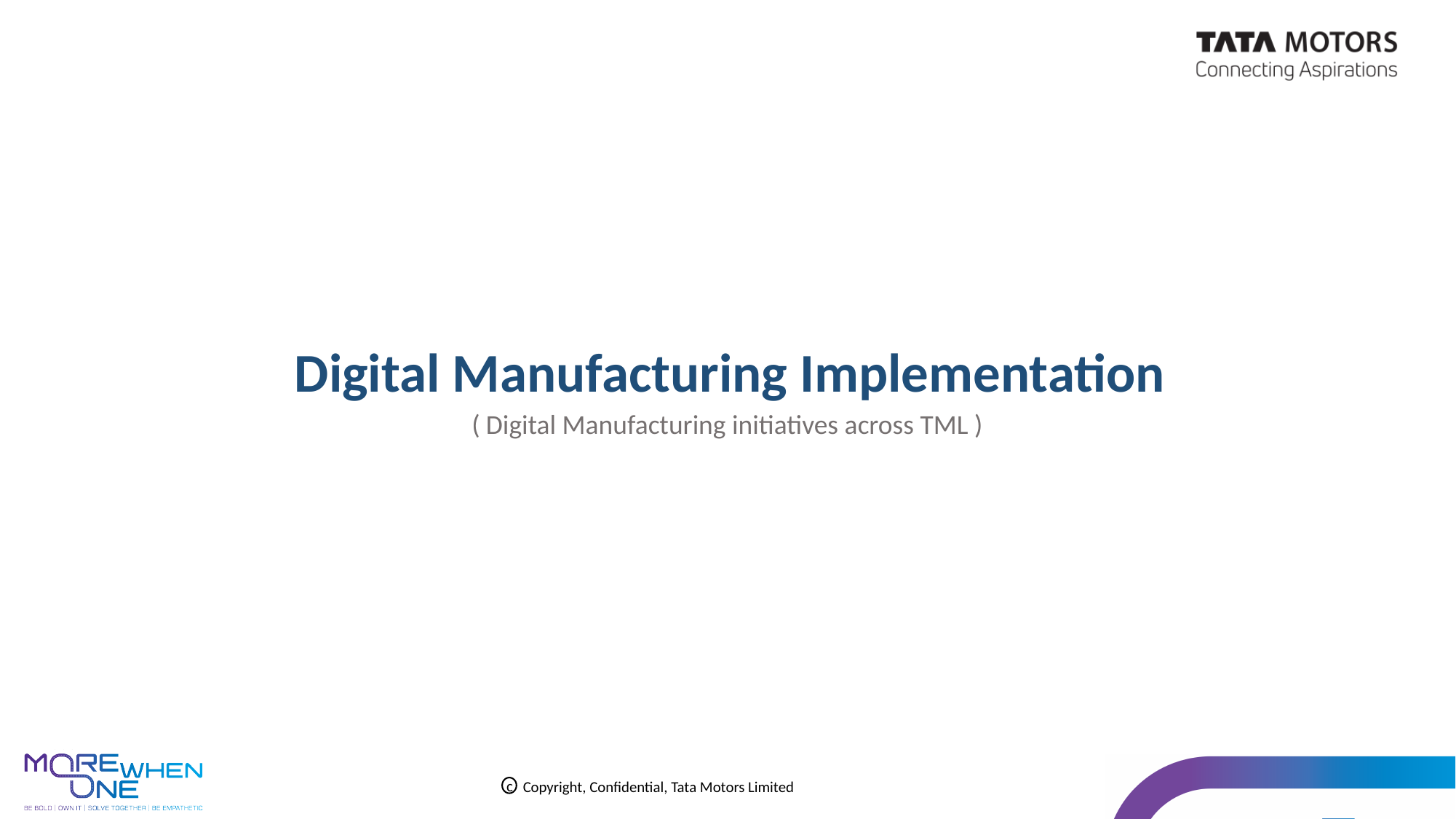

Digital Manufacturing Implementation
( Digital Manufacturing initiatives across TML )